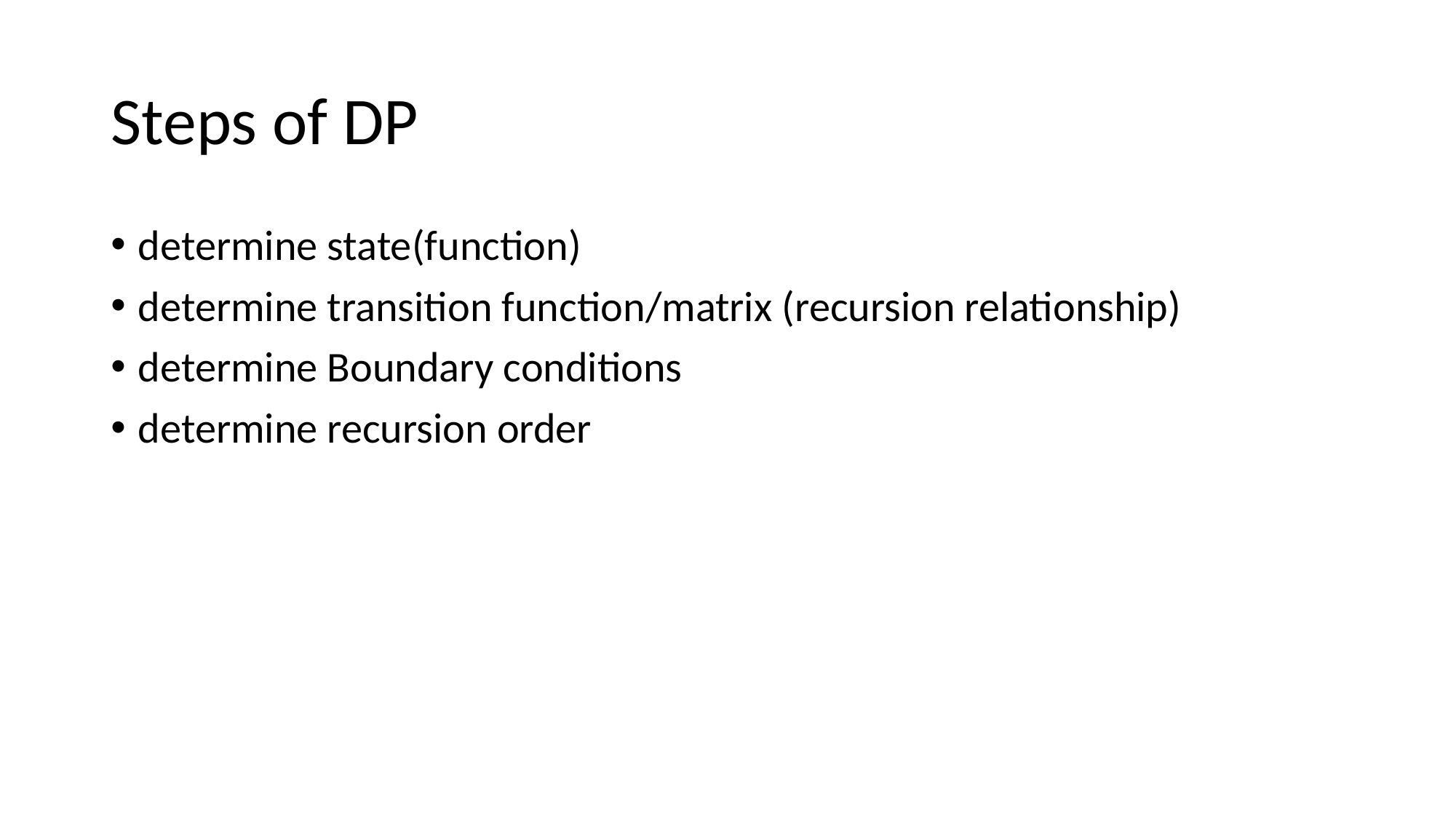

# Steps of DP
determine state(function)
determine transition function/matrix (recursion relationship)
determine Boundary conditions
determine recursion order